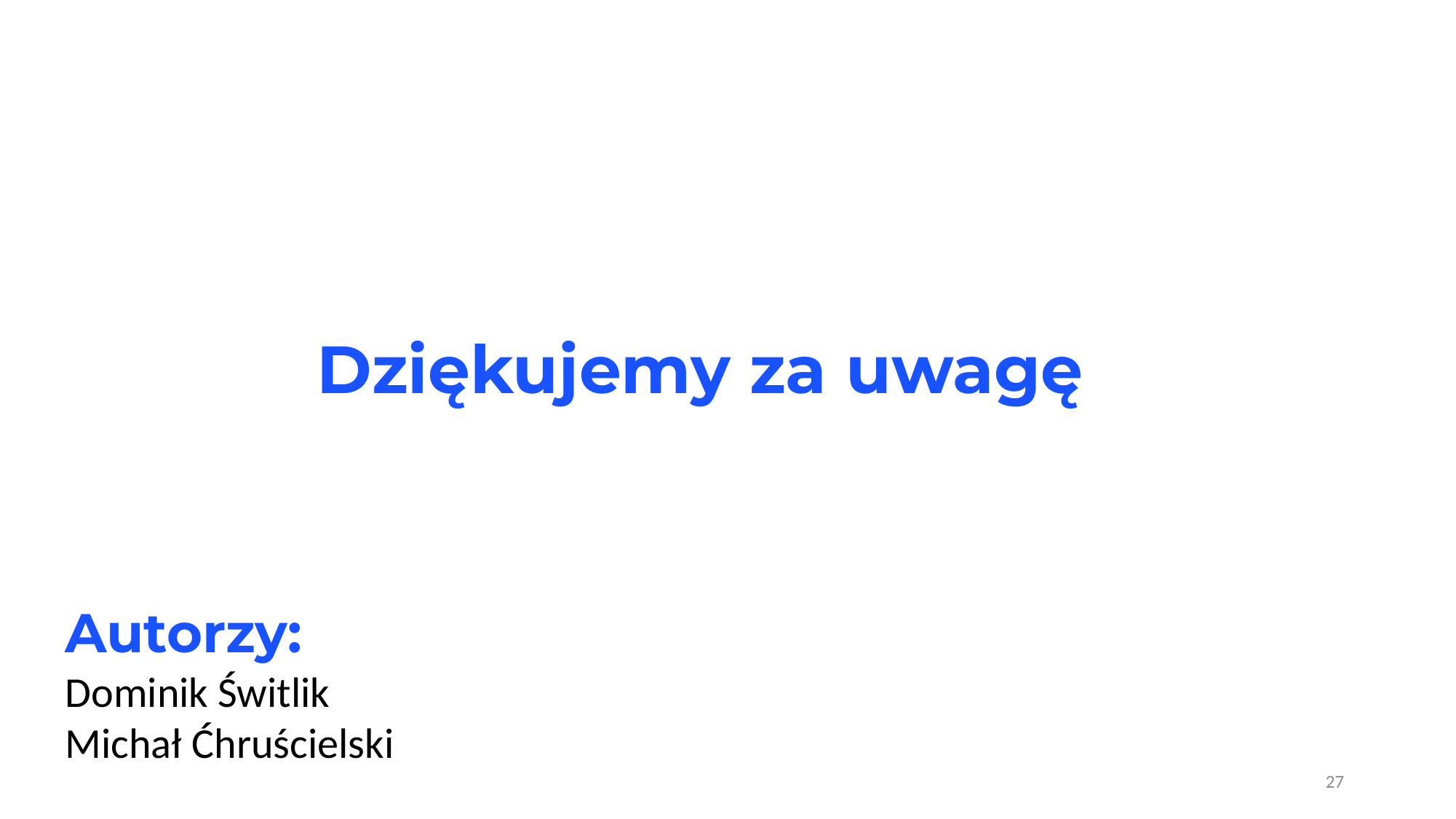

# Dziękujemy za uwagę
Autorzy:
Dominik Świtlik
Michał Ćhruścielski
27